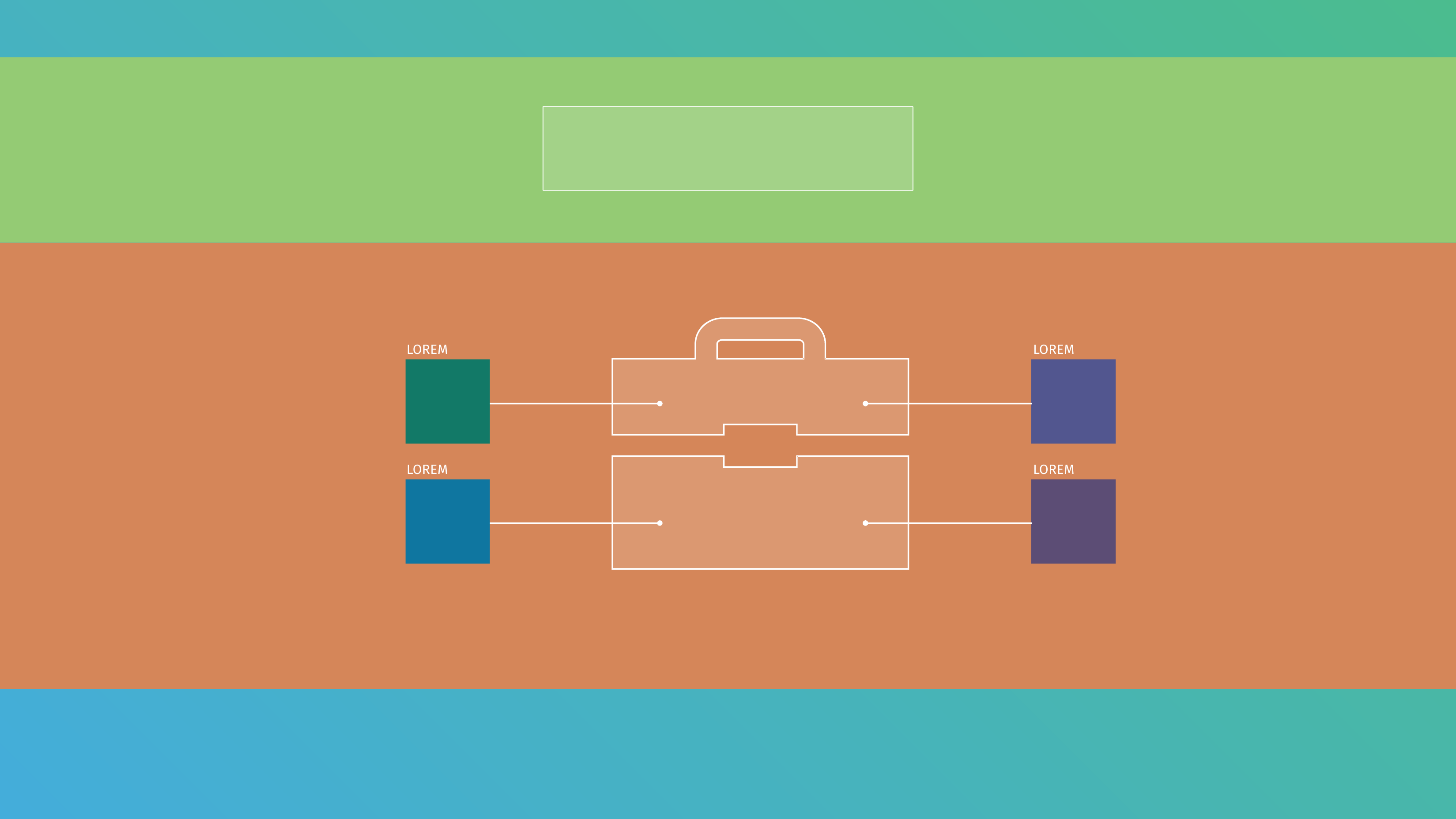

LOREM IPSUM
LOREM IPSUM

LOREM IPSUM
LOREM IPSUM